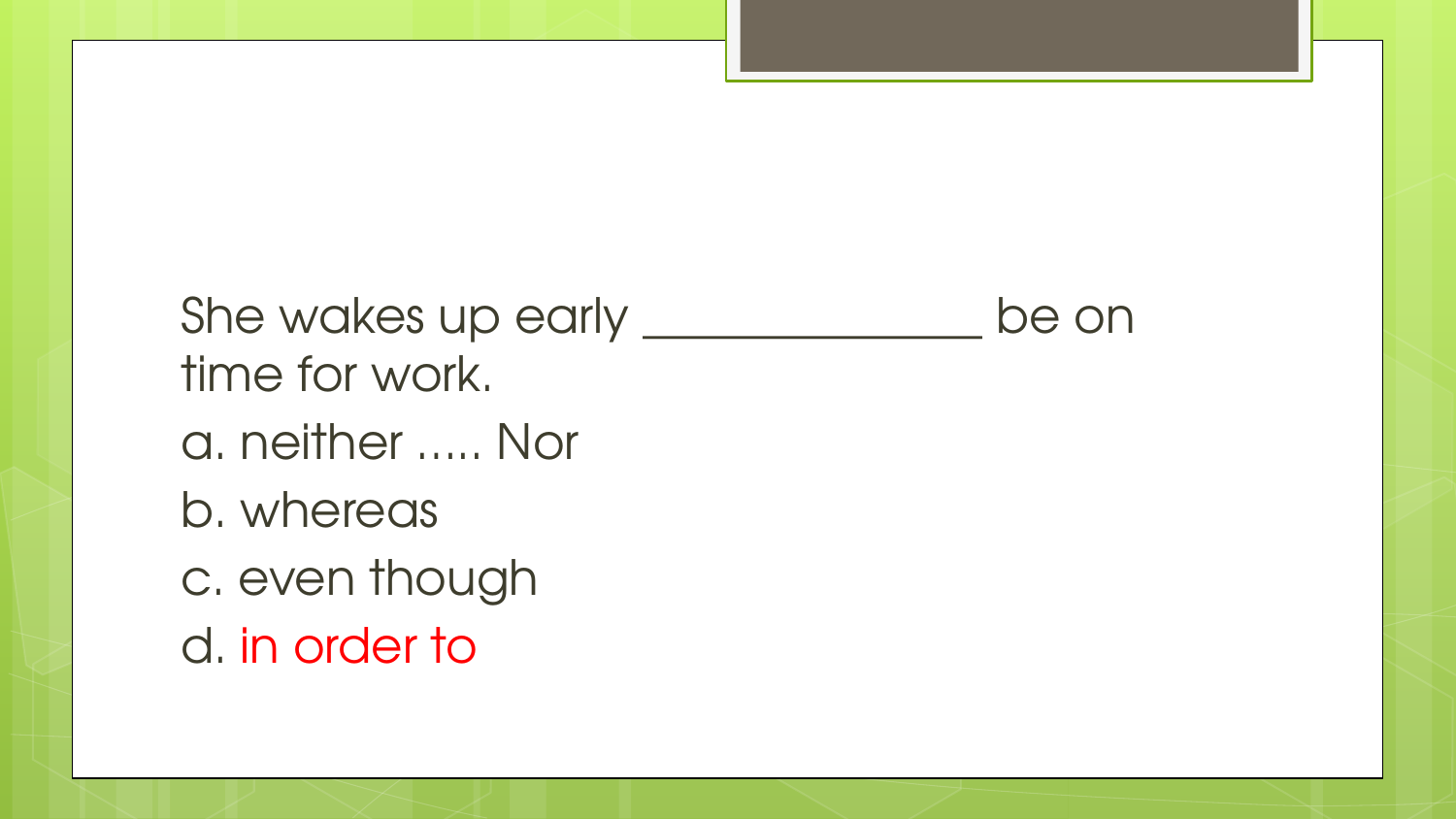

#
She wakes up early ______________ be on time for work.
a. neither ….. Nor
b. whereas
c. even though
d. in order to